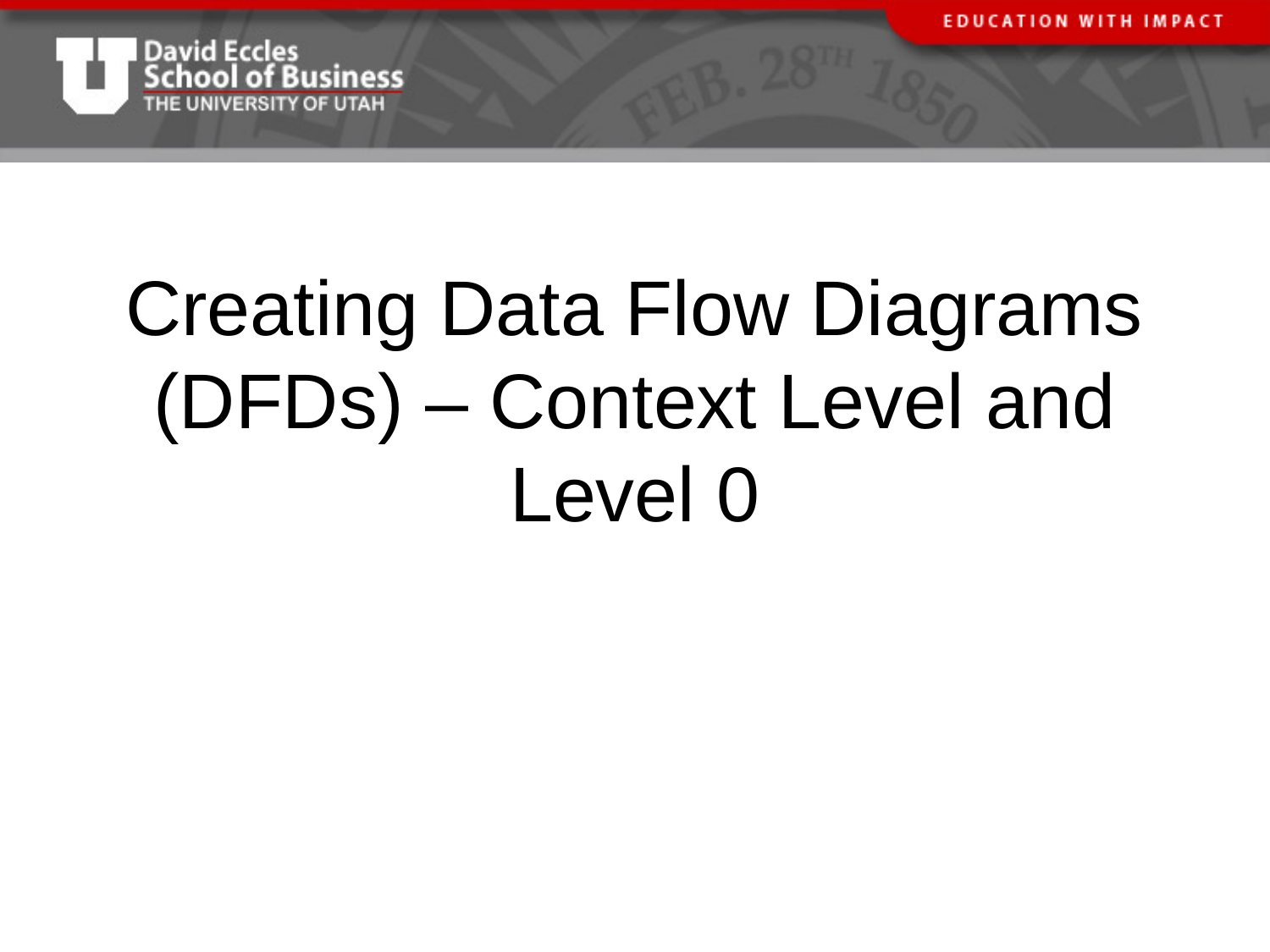

# Creating Data Flow Diagrams (DFDs) – Context Level and Level 0